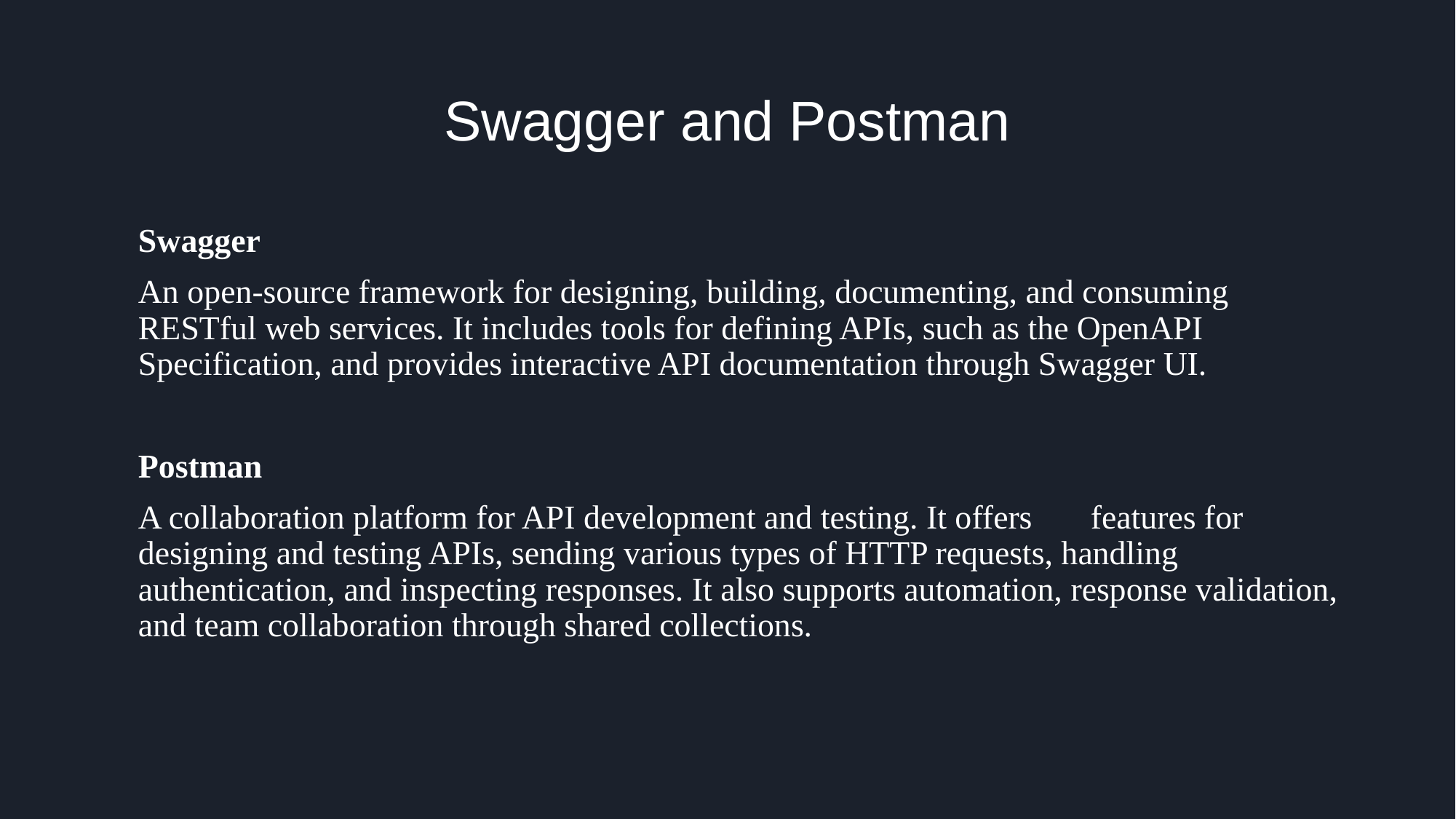

# Swagger and Postman
Swagger
An open-source framework for designing, building, documenting, and consuming RESTful web services. It includes tools for defining APIs, such as the OpenAPI Specification, and provides interactive API documentation through Swagger UI.

Postman
A collaboration platform for API development and testing. It offers       features for designing and testing APIs, sending various types of HTTP requests, handling authentication, and inspecting responses. It also supports automation, response validation, and team collaboration through shared collections.